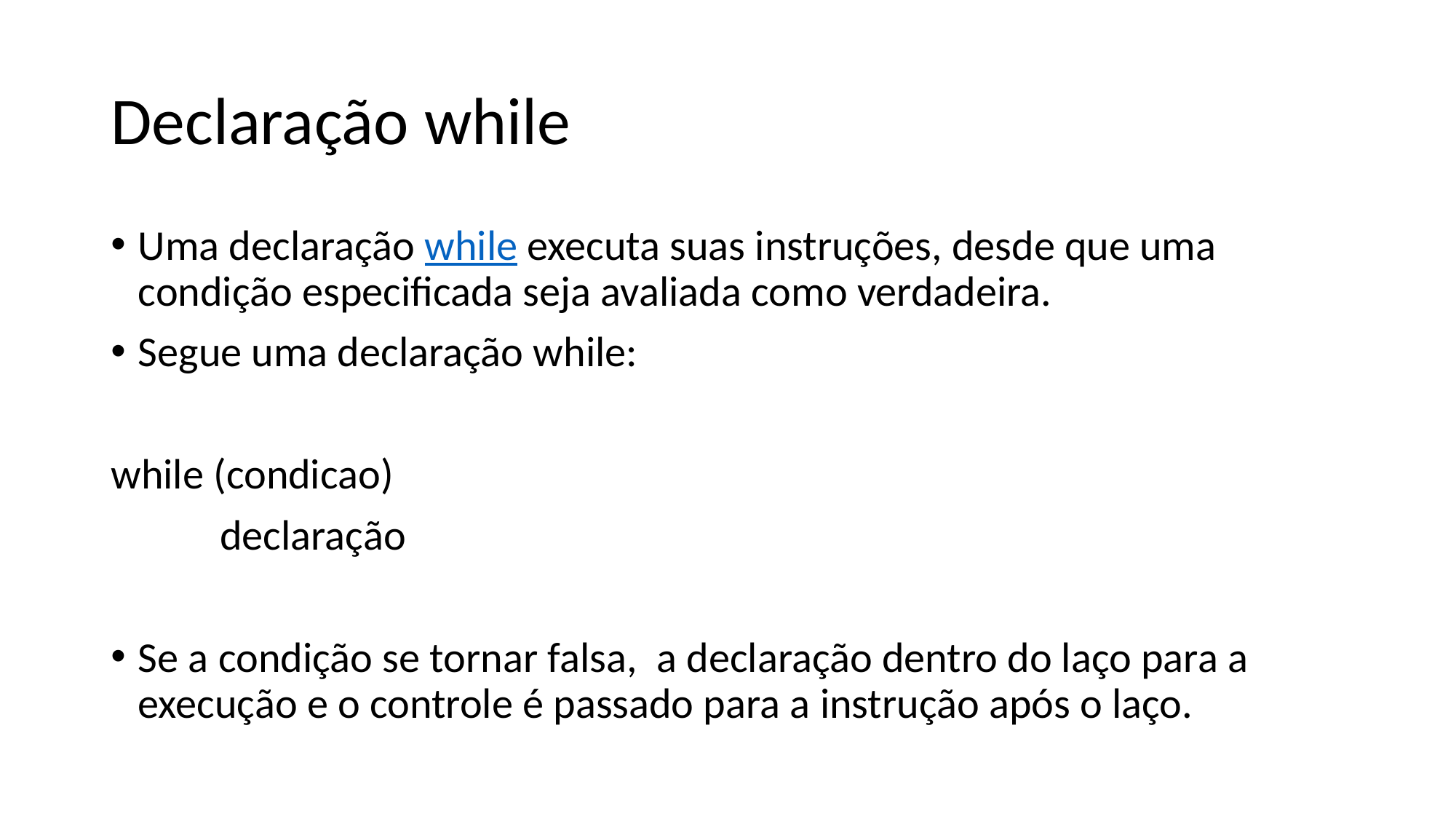

# Declaração while
Uma declaração while executa suas instruções, desde que uma condição especificada seja avaliada como verdadeira.
Segue uma declaração while:

while (condicao)
	declaração

Se a condição se tornar falsa,  a declaração dentro do laço para a execução e o controle é passado para a instrução após o laço.